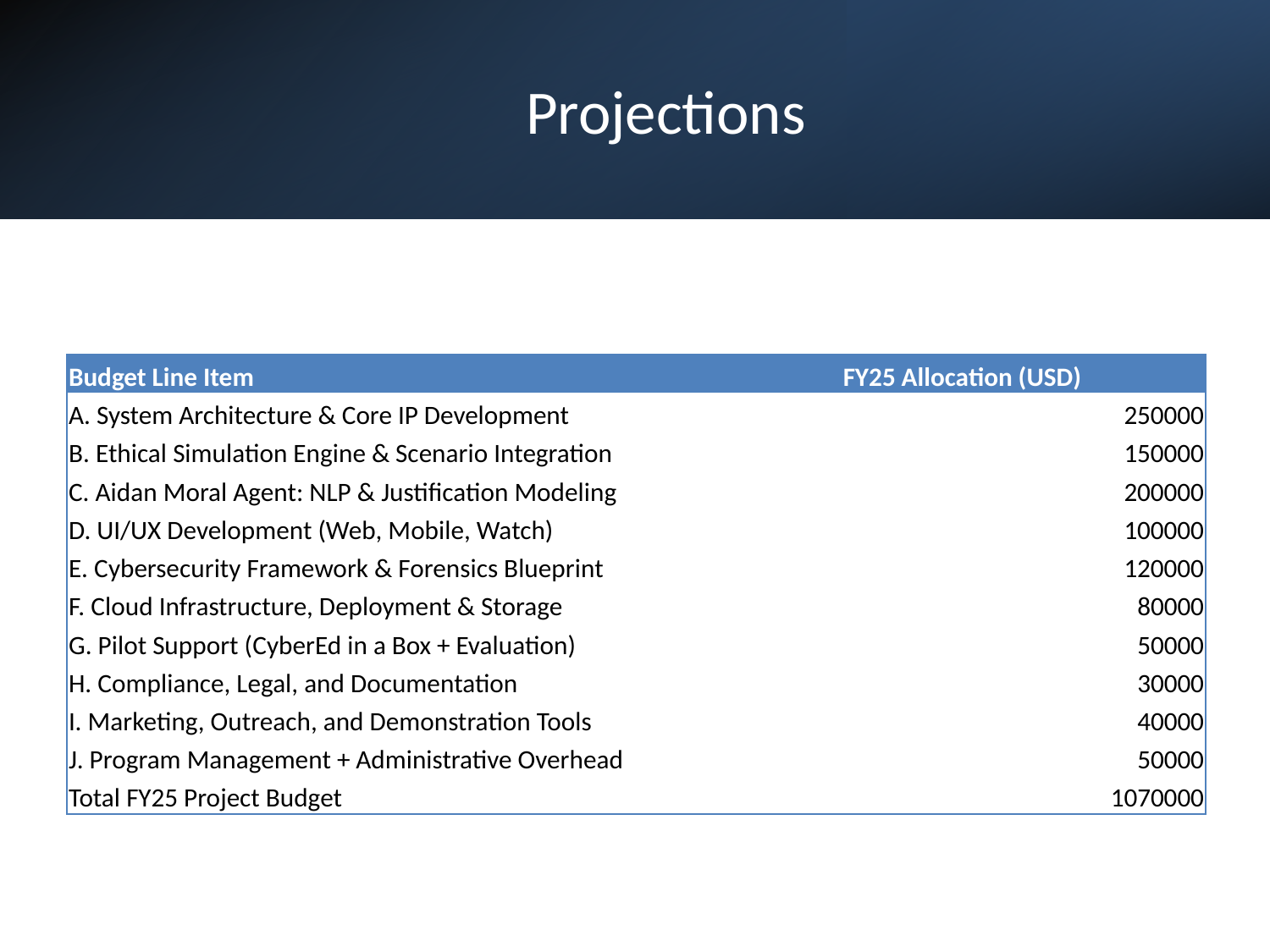

# Projections
| Budget Line Item | FY25 Allocation (USD) |
| --- | --- |
| A. System Architecture & Core IP Development | 250000 |
| B. Ethical Simulation Engine & Scenario Integration | 150000 |
| C. Aidan Moral Agent: NLP & Justification Modeling | 200000 |
| D. UI/UX Development (Web, Mobile, Watch) | 100000 |
| E. Cybersecurity Framework & Forensics Blueprint | 120000 |
| F. Cloud Infrastructure, Deployment & Storage | 80000 |
| G. Pilot Support (CyberEd in a Box + Evaluation) | 50000 |
| H. Compliance, Legal, and Documentation | 30000 |
| I. Marketing, Outreach, and Demonstration Tools | 40000 |
| J. Program Management + Administrative Overhead | 50000 |
| Total FY25 Project Budget | 1070000 |